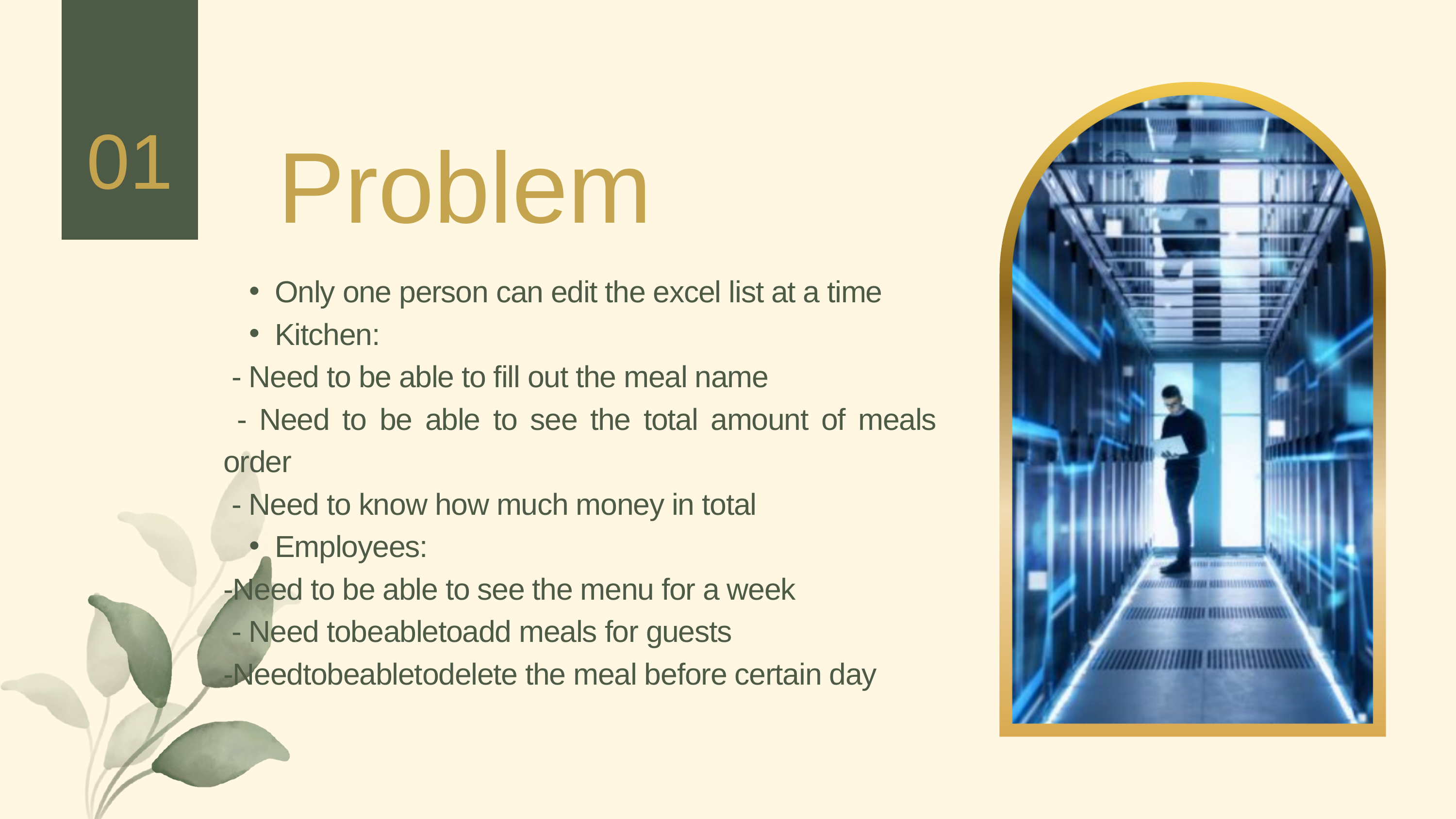

01
Problem
Only one person can edit the excel list at a time
Kitchen:
 - Need to be able to fill out the meal name
 - Need to be able to see the total amount of meals order
 - Need to know how much money in total
Employees:
-Need to be able to see the menu for a week
 - Need tobeabletoadd meals for guests
-Needtobeabletodelete the meal before certain day